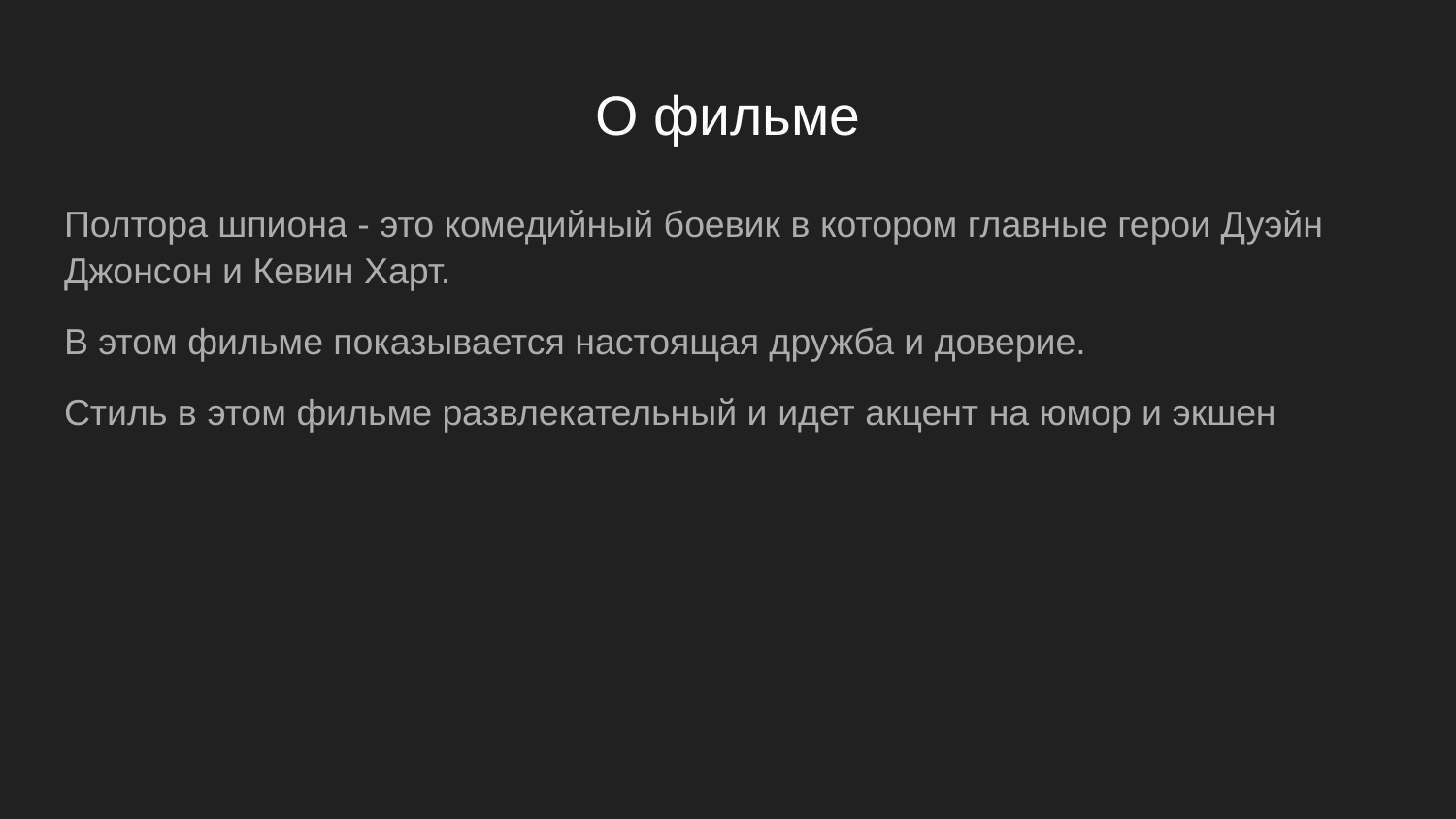

# О фильме
Полтора шпиона - это комедийный боевик в котором главные герои Дуэйн Джонсон и Кевин Харт.
В этом фильме показывается настоящая дружба и доверие.
Стиль в этом фильме развлекательный и идет акцент на юмор и экшен